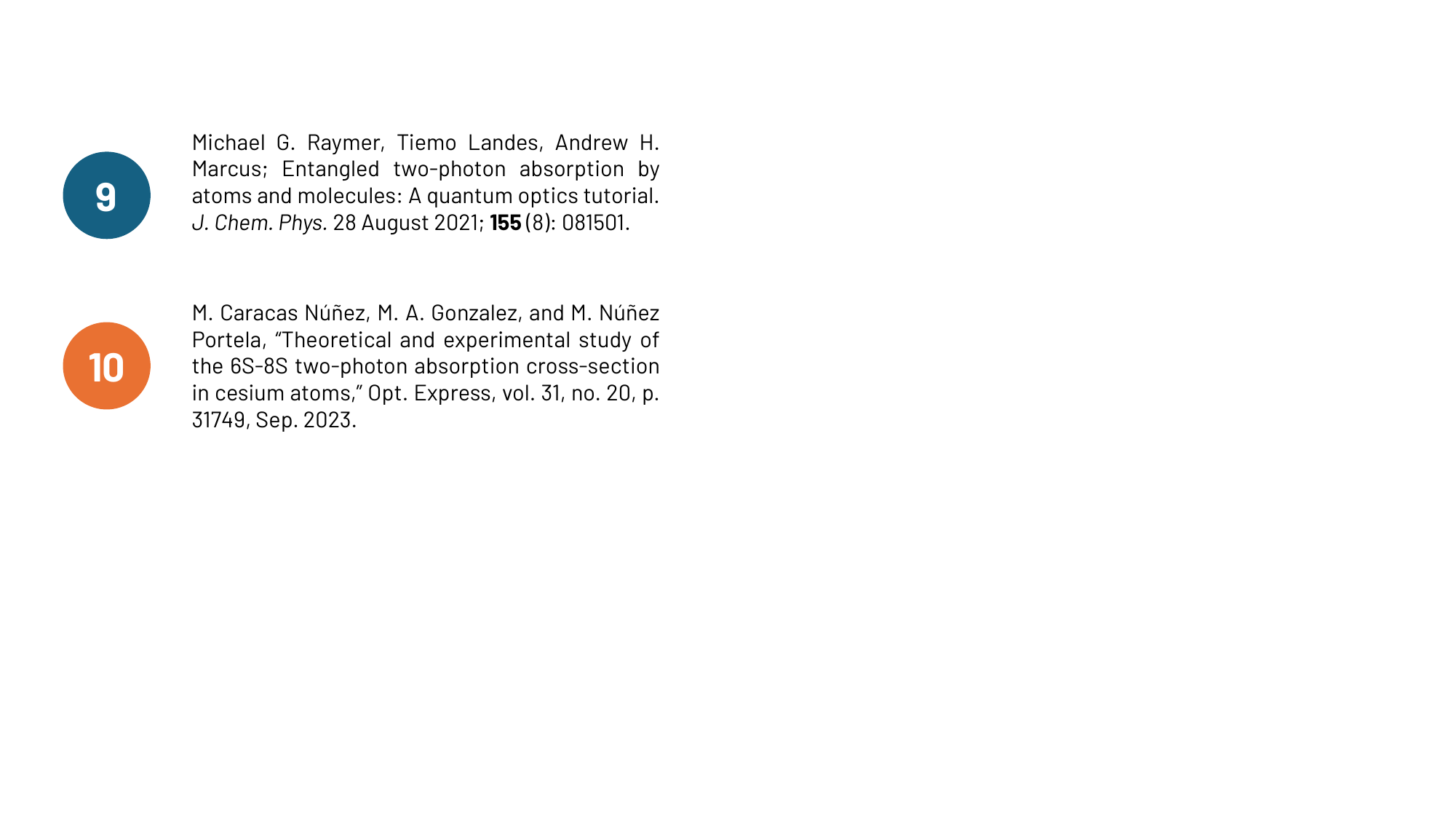

Michael G. Raymer, Tiemo Landes, Andrew H. Marcus; Entangled two-photon absorption by atoms and molecules: A quantum optics tutorial. J. Chem. Phys. 28 August 2021; 155 (8): 081501.
9
M. Caracas Núñez, M. A. Gonzalez, and M. Núñez Portela, “Theoretical and experimental study of the 6S-8S two-photon absorption cross-section in cesium atoms,” Opt. Express, vol. 31, no. 20, p. 31749, Sep. 2023.
10